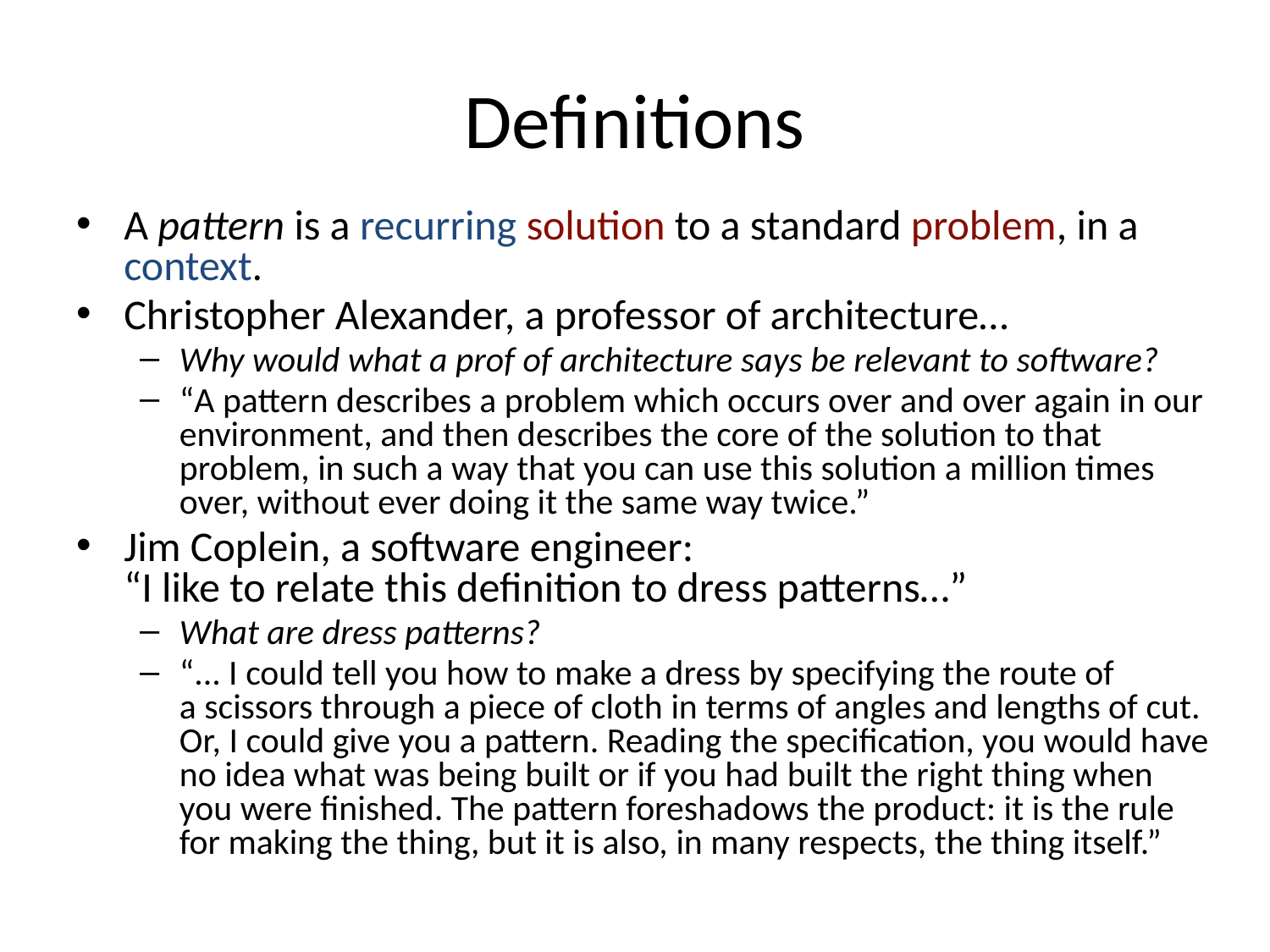

# Definitions
A pattern is a recurring solution to a standard problem, in a context.
Christopher Alexander, a professor of architecture…
Why would what a prof of architecture says be relevant to software?
“A pattern describes a problem which occurs over and over again in our environment, and then describes the core of the solution to that problem, in such a way that you can use this solution a million times over, without ever doing it the same way twice.”
Jim Coplein, a software engineer:
“I like to relate this definition to dress patterns…”
What are dress patterns?
“... I could tell you how to make a dress by specifying the route of
a scissors through a piece of cloth in terms of angles and lengths of cut. Or, I could give you a pattern. Reading the specification, you would have no idea what was being built or if you had built the right thing when you were finished. The pattern foreshadows the product: it is the rule for making the thing, but it is also, in many respects, the thing itself.”